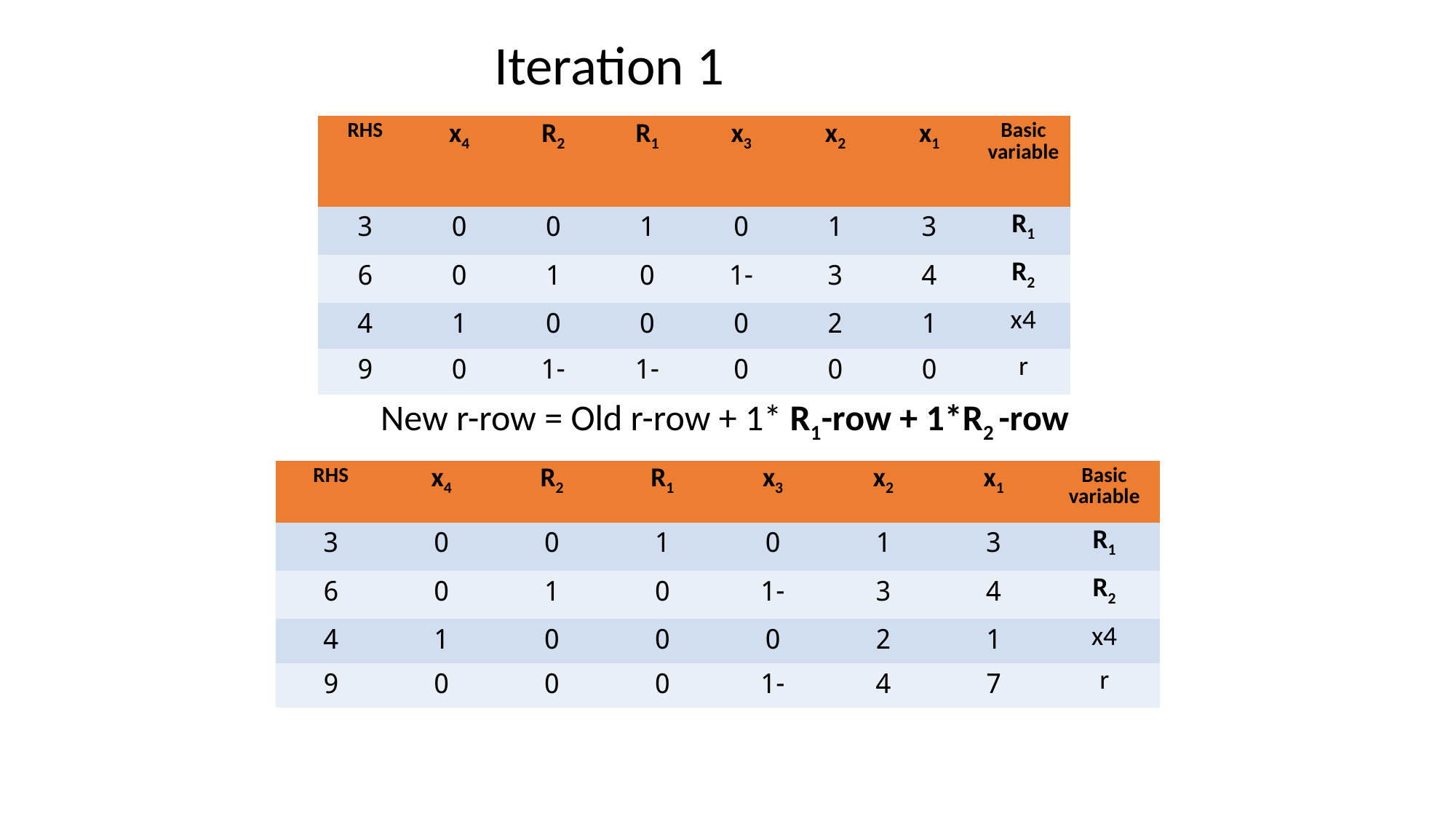

Iteration 1
| RHS | x4 | R2 | R1 | x3 | x2 | x1 | Basic variable |
| --- | --- | --- | --- | --- | --- | --- | --- |
| 3 | 0 | 0 | 1 | 0 | 1 | 3 | R1 |
| 6 | 0 | 1 | 0 | -1 | 3 | 4 | R2 |
| 4 | 1 | 0 | 0 | 0 | 2 | 1 | x4 |
| 9 | 0 | -1 | -1 | 0 | 0 | 0 | r |
New r-row = Old r-row + 1* R1-row + 1*R2 -row

| RHS | x4 | R2 | R1 | x3 | x2 | x1 | Basic variable |
| --- | --- | --- | --- | --- | --- | --- | --- |
| 3 | 0 | 0 | 1 | 0 | 1 | 3 | R1 |
| 6 | 0 | 1 | 0 | -1 | 3 | 4 | R2 |
| 4 | 1 | 0 | 0 | 0 | 2 | 1 | x4 |
| 9 | 0 | 0 | 0 | -1 | 4 | 7 | r |